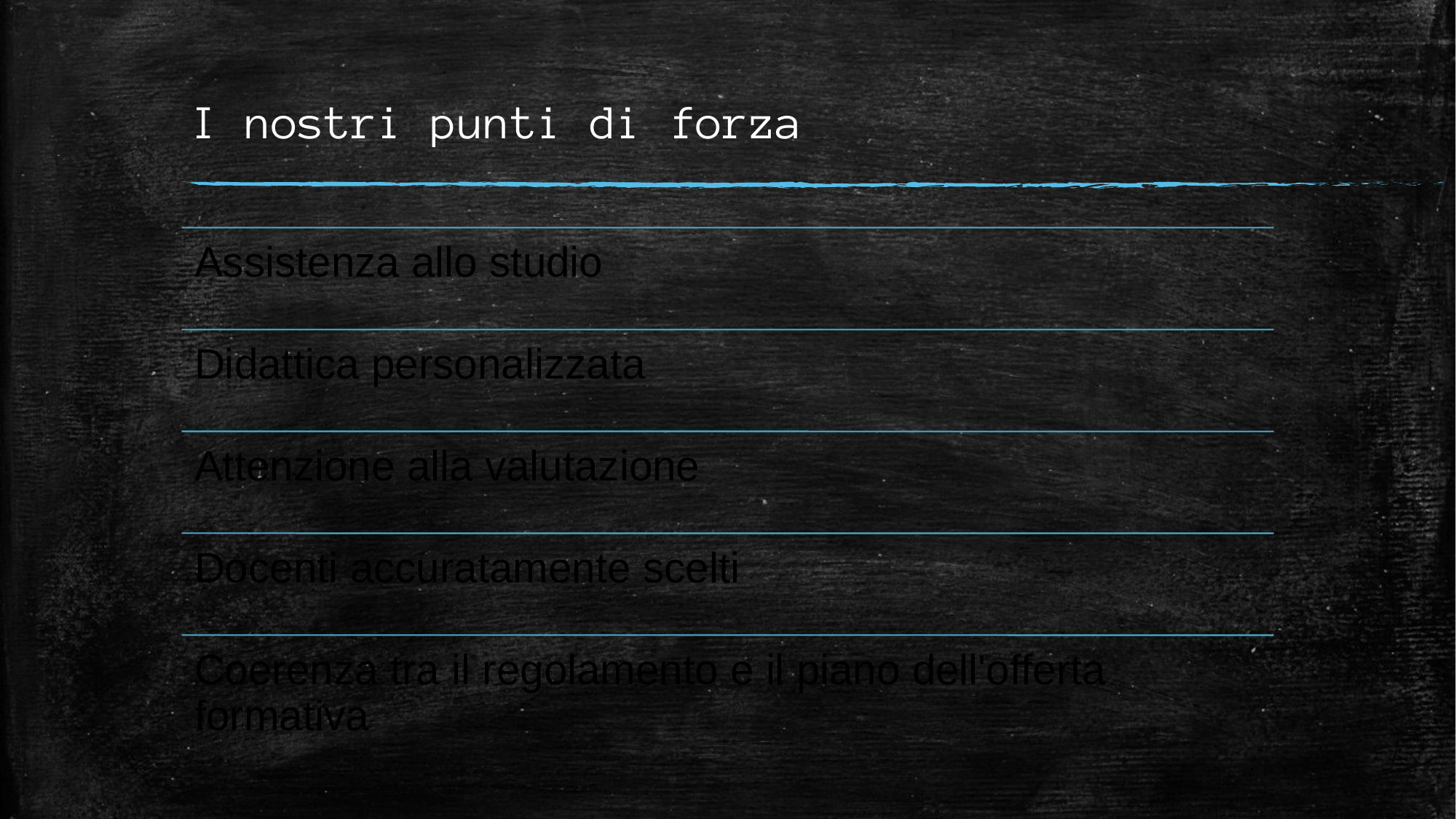

# I nostri punti di forza
Assistenza allo studio
Didattica personalizzata
Attenzione alla valutazione
Docenti accuratamente scelti
Coerenza tra il regolamento e il piano dell'offerta formativa